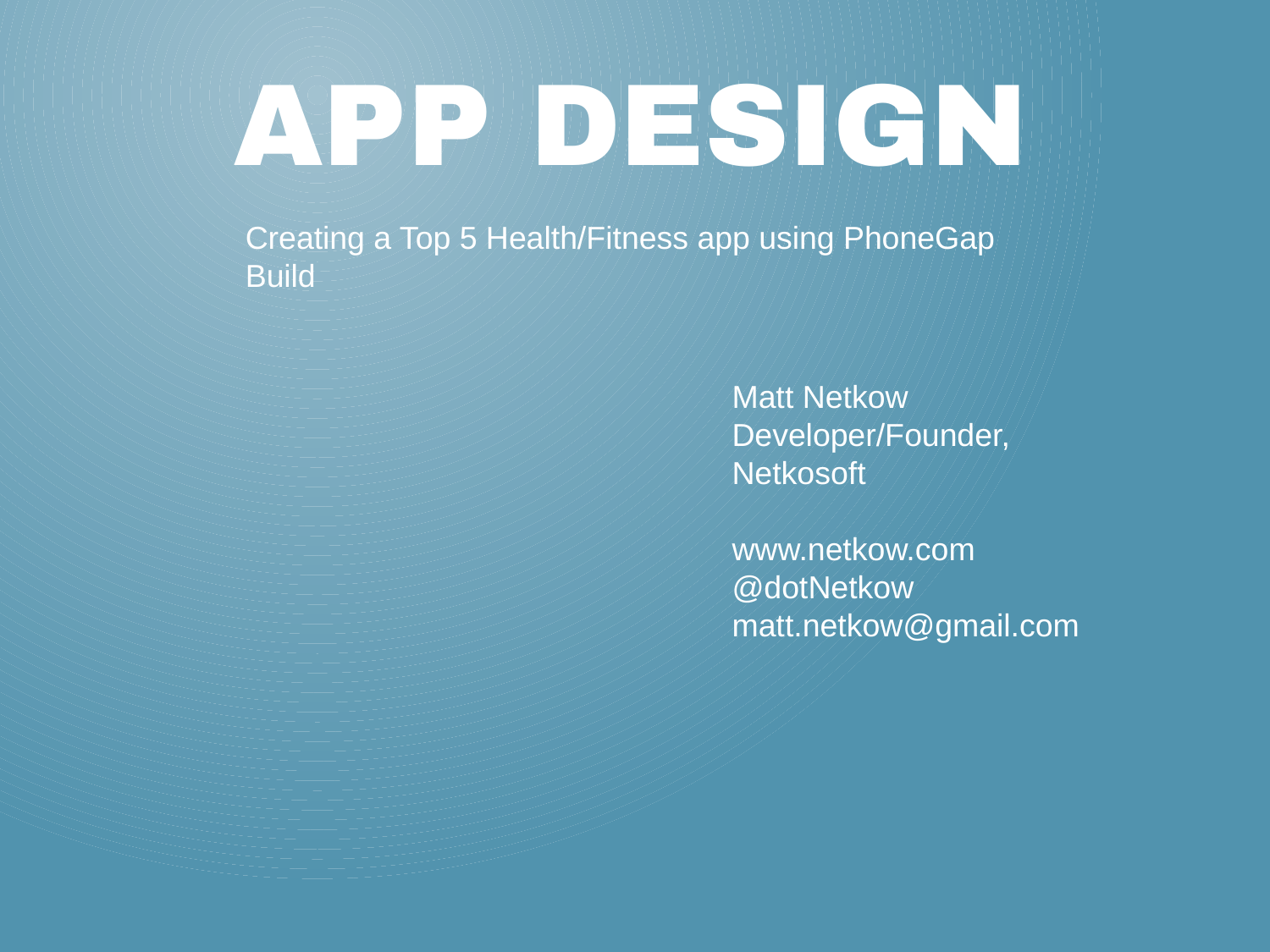

# App design
Creating a Top 5 Health/Fitness app using PhoneGap Build
Matt Netkow
Developer/Founder, Netkosoft

www.netkow.com
@dotNetkow
matt.netkow@gmail.com